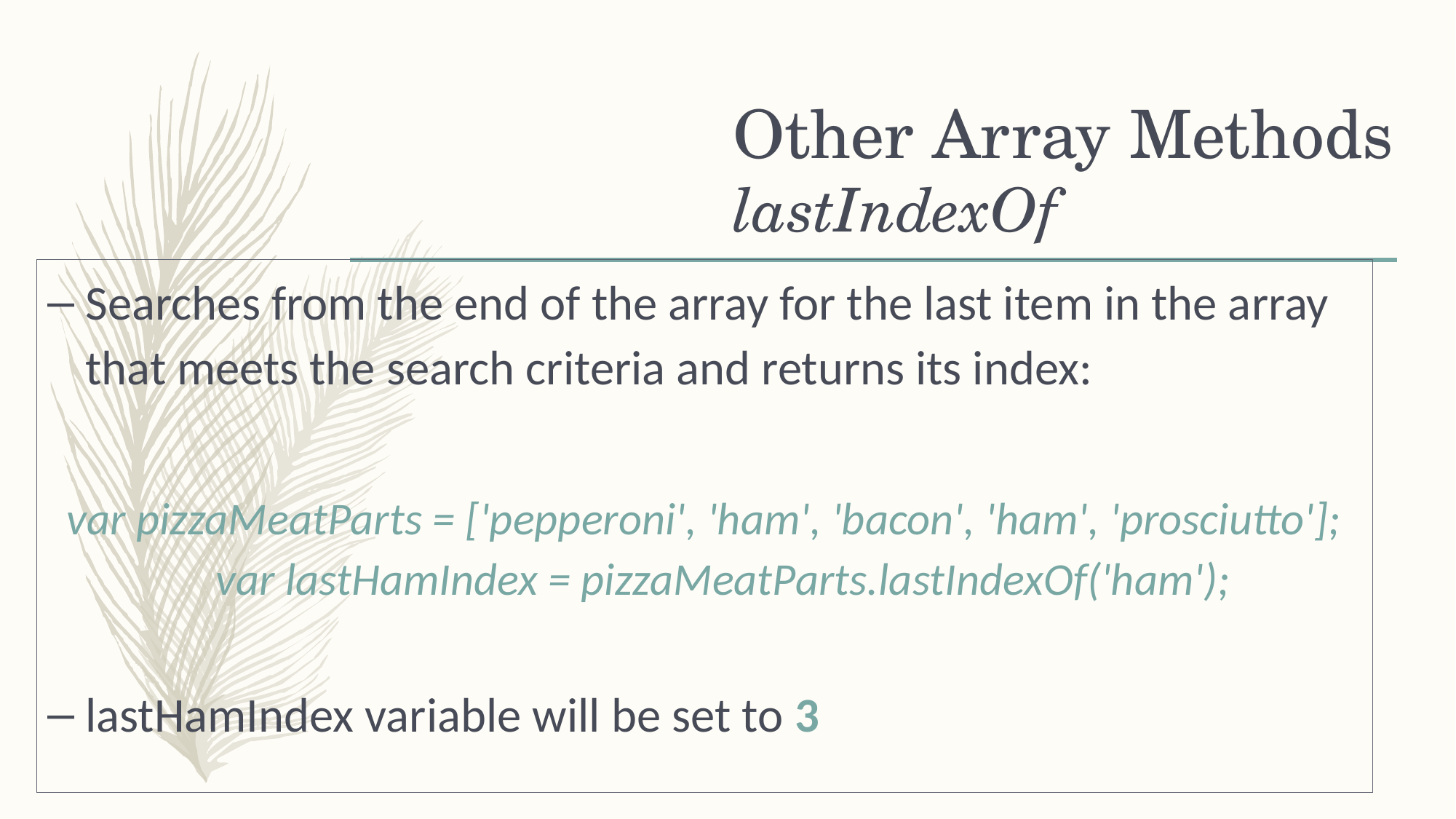

# Other Array Methods lastIndexOf
Searches from the end of the array for the last item in the array that meets the search criteria and returns its index:

var pizzaMeatParts = ['pepperoni', 'ham', 'bacon', 'ham', 'prosciutto']; var lastHamIndex = pizzaMeatParts.lastIndexOf('ham');

lastHamIndex variable will be set to 3